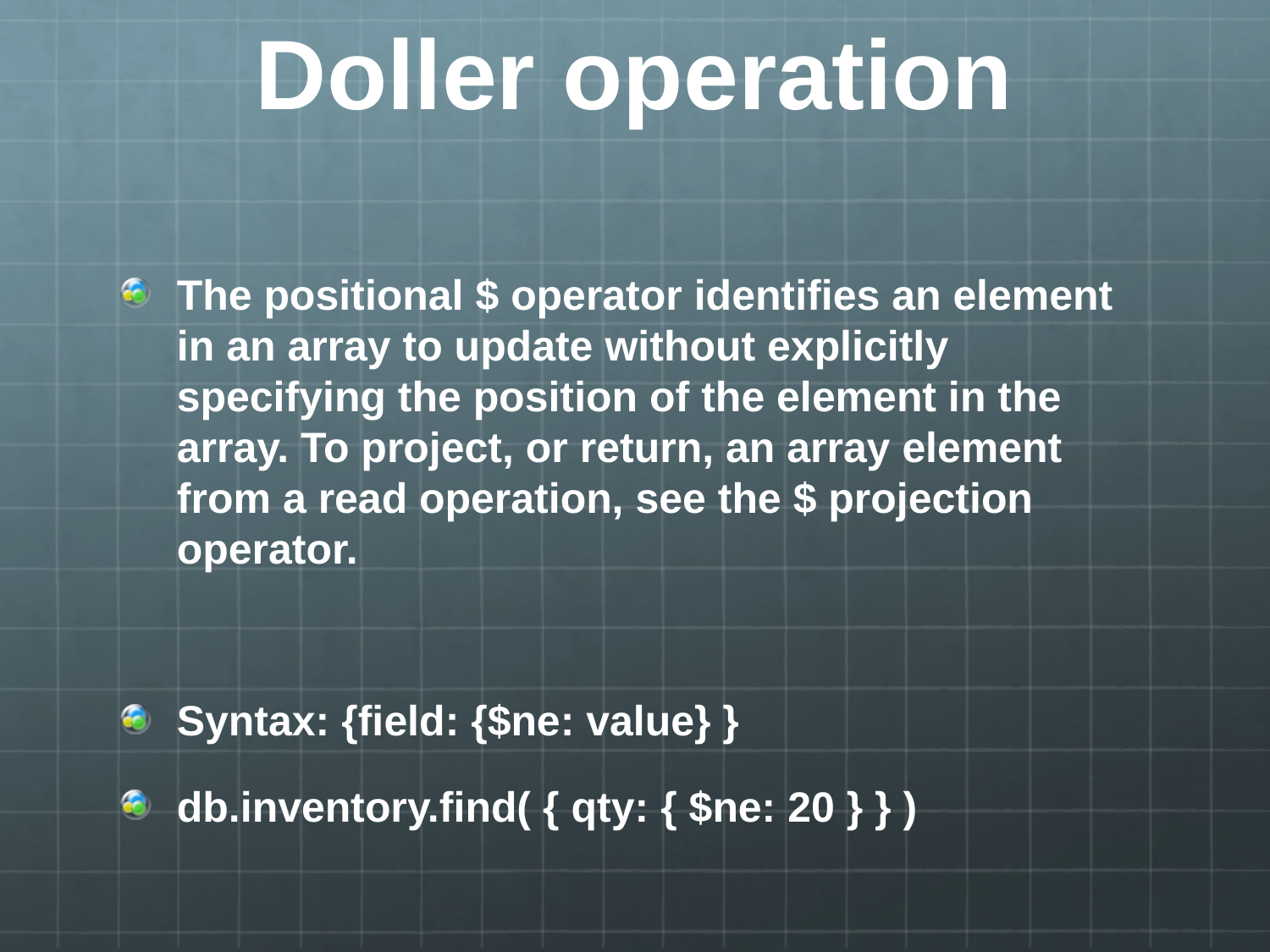

# Doller operation
The positional $ operator identifies an element in an array to update without explicitly specifying the position of the element in the array. To project, or return, an array element from a read operation, see the $ projection operator.

Syntax: {field: {$ne: value} }
db.inventory.find( { qty: { $ne: 20 } } )